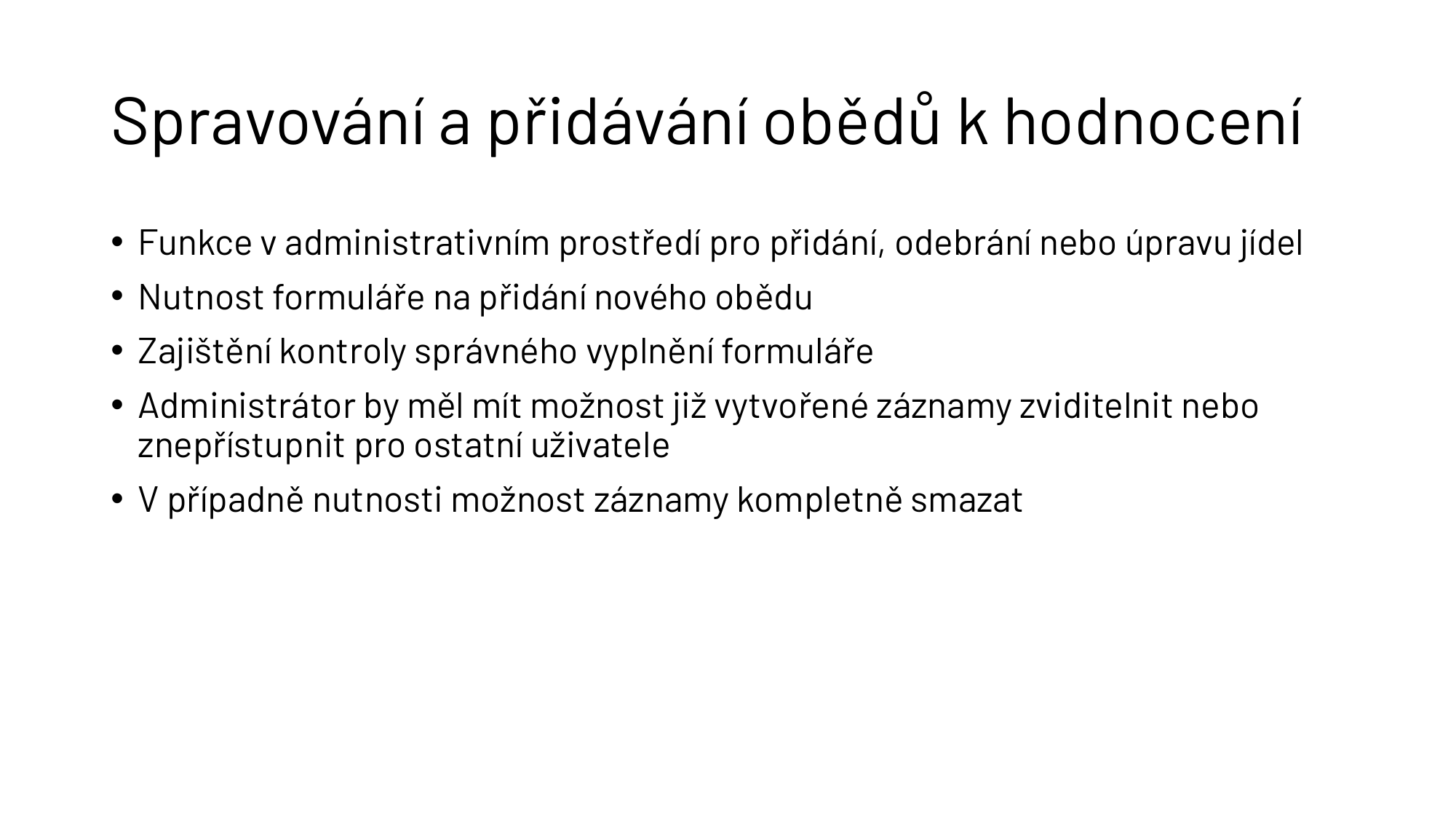

# Spravování a přidávání obědů k hodnocení
Funkce v administrativním prostředí pro přidání, odebrání nebo úpravu jídel
Nutnost formuláře na přidání nového obědu
Zajištění kontroly správného vyplnění formuláře
Administrátor by měl mít možnost již vytvořené záznamy zviditelnit nebo znepřístupnit pro ostatní uživatele
V případně nutnosti možnost záznamy kompletně smazat